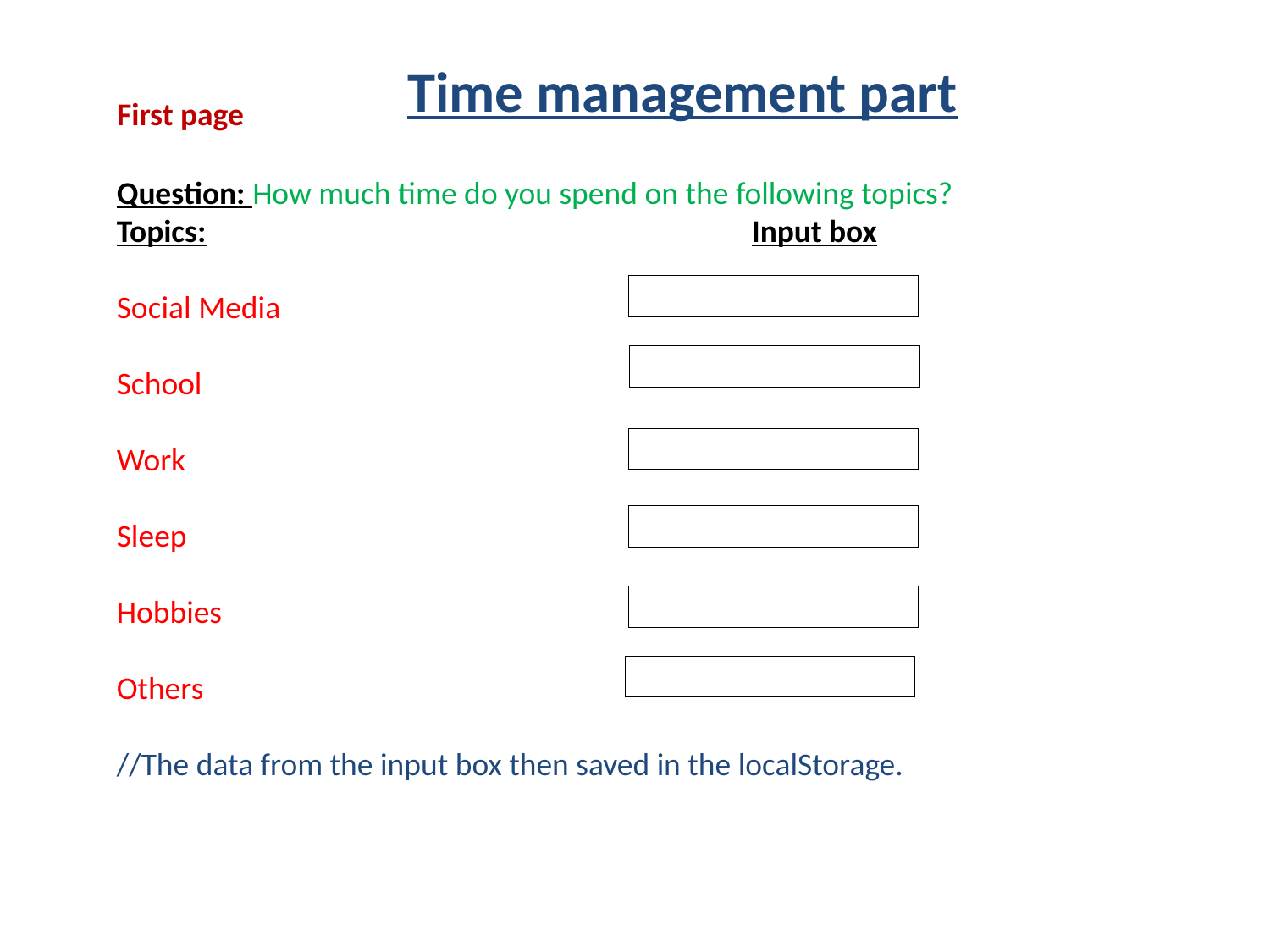

Time management part
First page
Question: How much time do you spend on the following topics?
Topics:					Input box

Social Media

School

Work

Sleep

Hobbies

Others

//The data from the input box then saved in the localStorage.